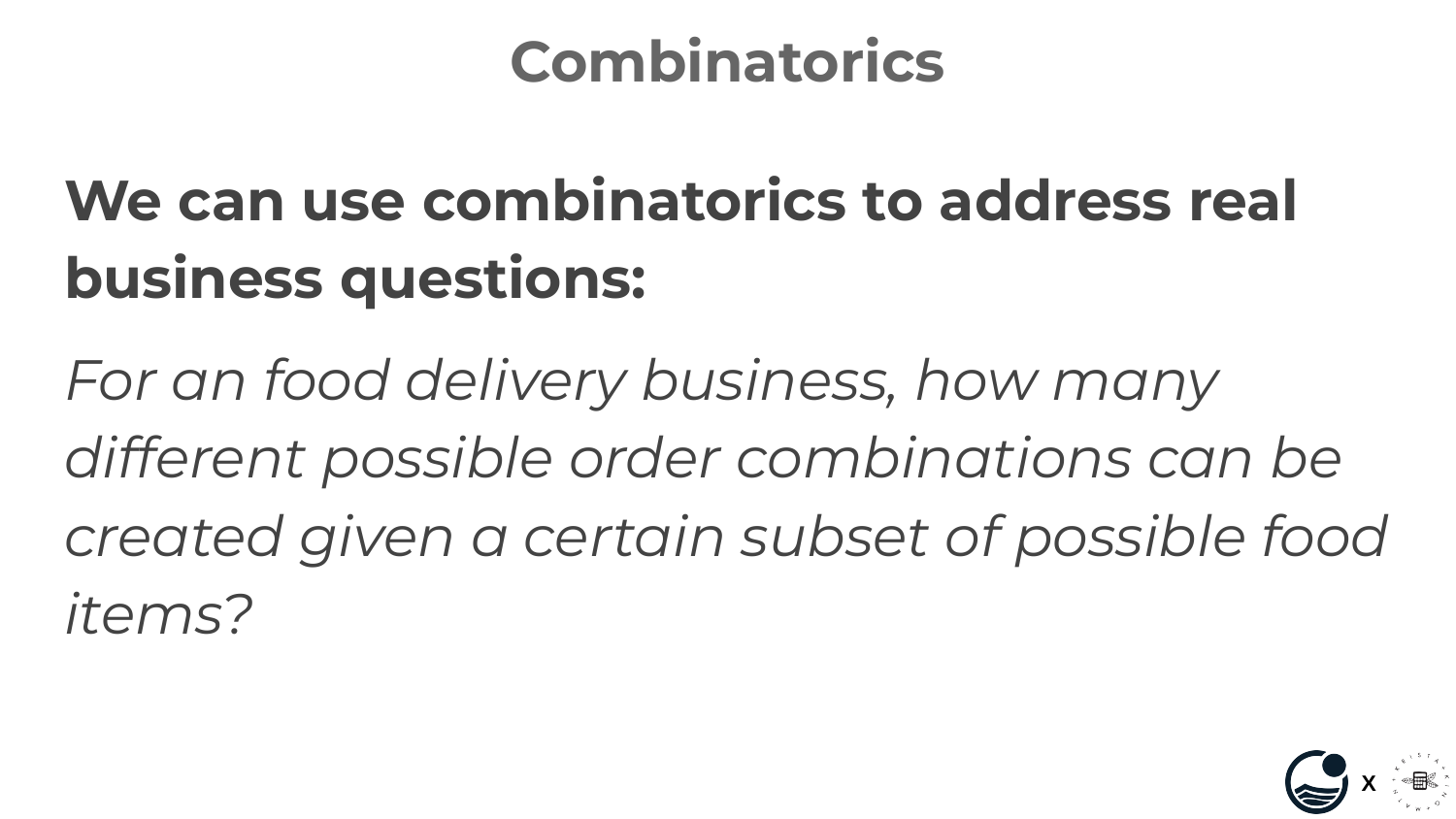

# Combinatorics
We can use combinatorics to address real business questions:
For an food delivery business, how many different possible order combinations can be created given a certain subset of possible food items?